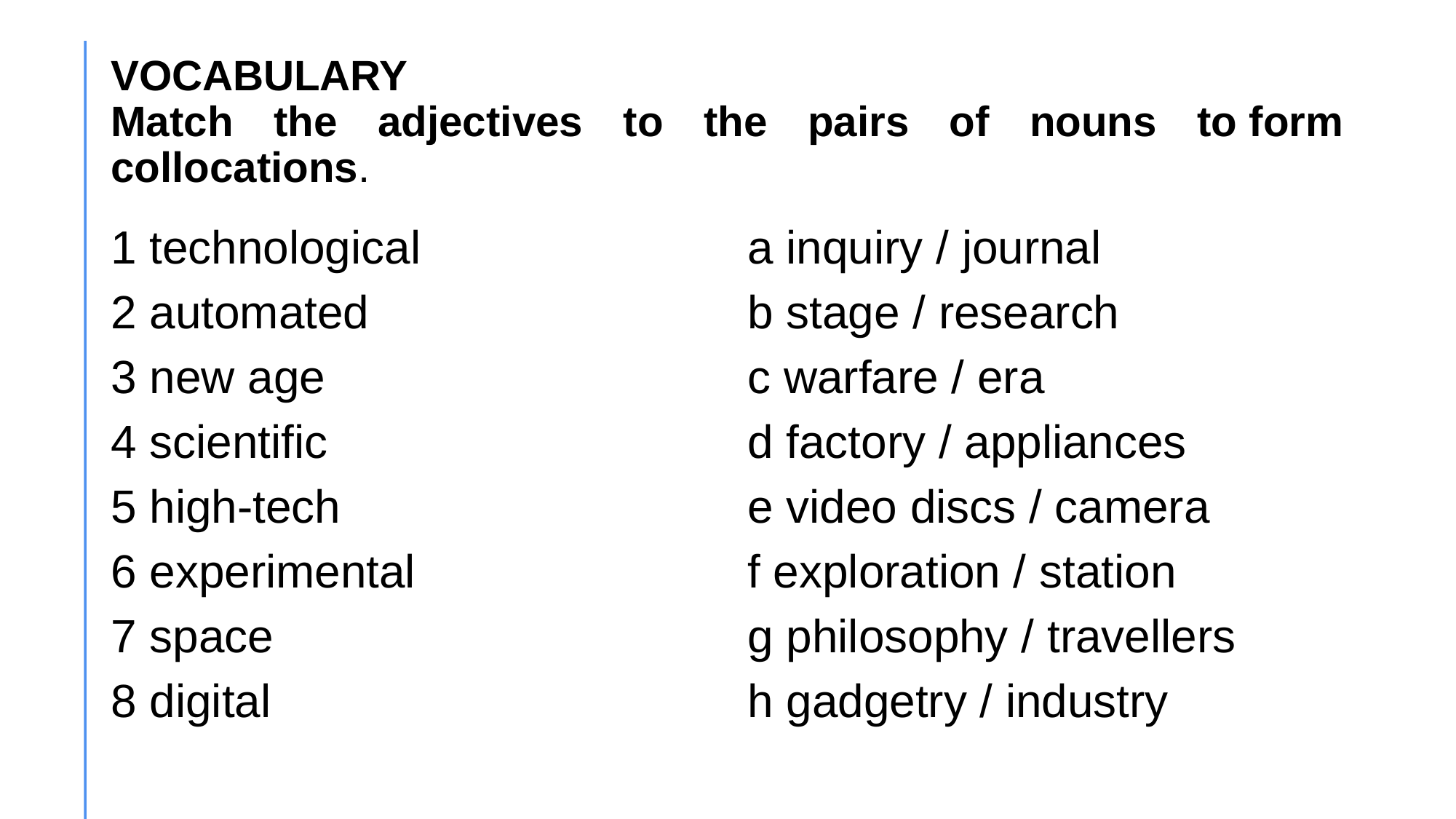

# VOCABULARY Match the adjectives to the pairs of nouns to form collocations.

1 technological
2 automated
3 new age
4 scientific
5 high-tech
6 experimental
7 space
8 digital
a inquiry / journal
b stage / research
c warfare / era
d factory / appliances
e video discs / camera
f exploration / station
g philosophy / travellers
h gadgetry / industry